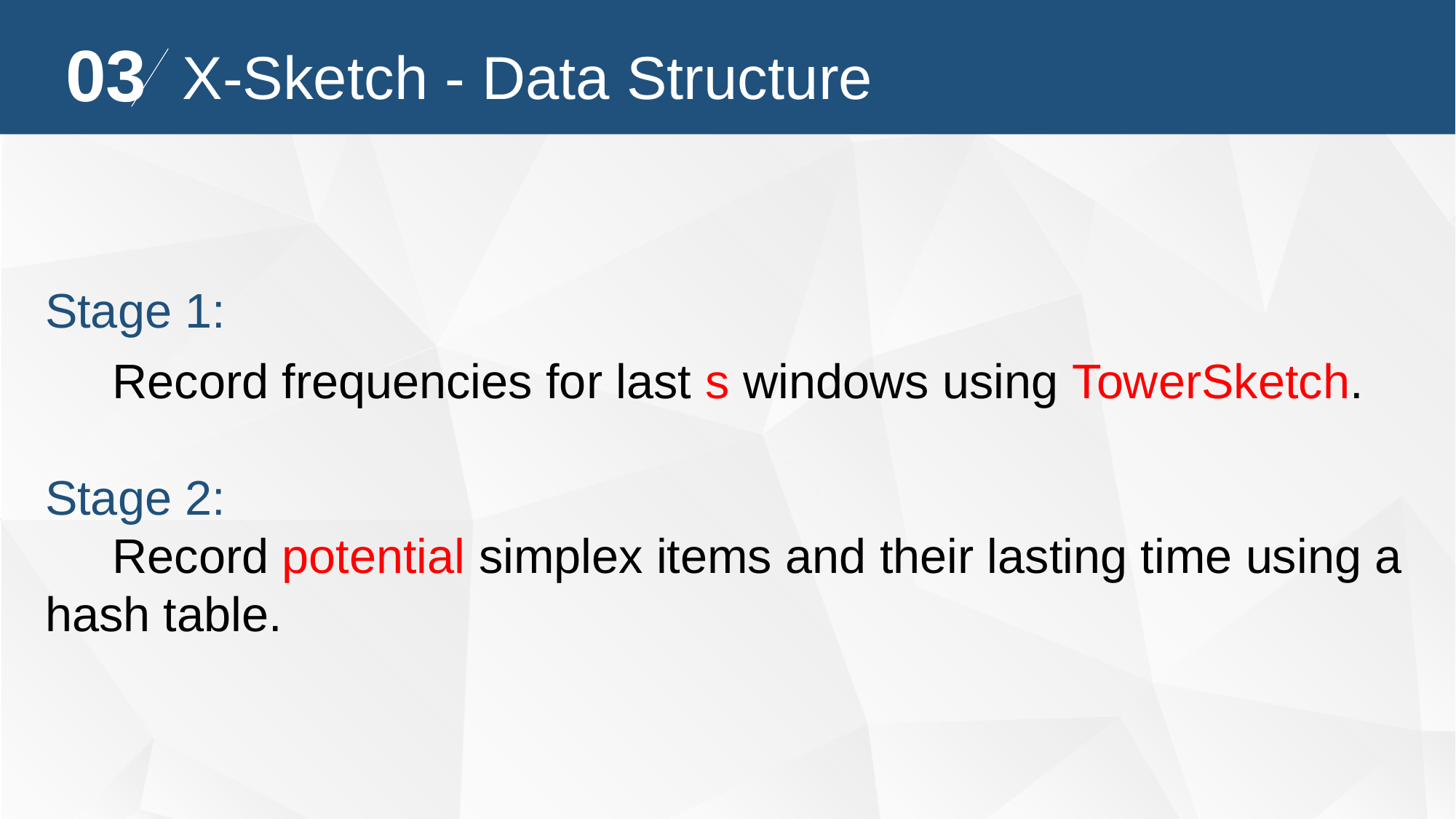

03
X-Sketch - Data Structure
Stage 1:
     Record frequencies for last s windows using TowerSketch.

Stage 2:
     Record potential simplex items and their lasting time using a hash table.